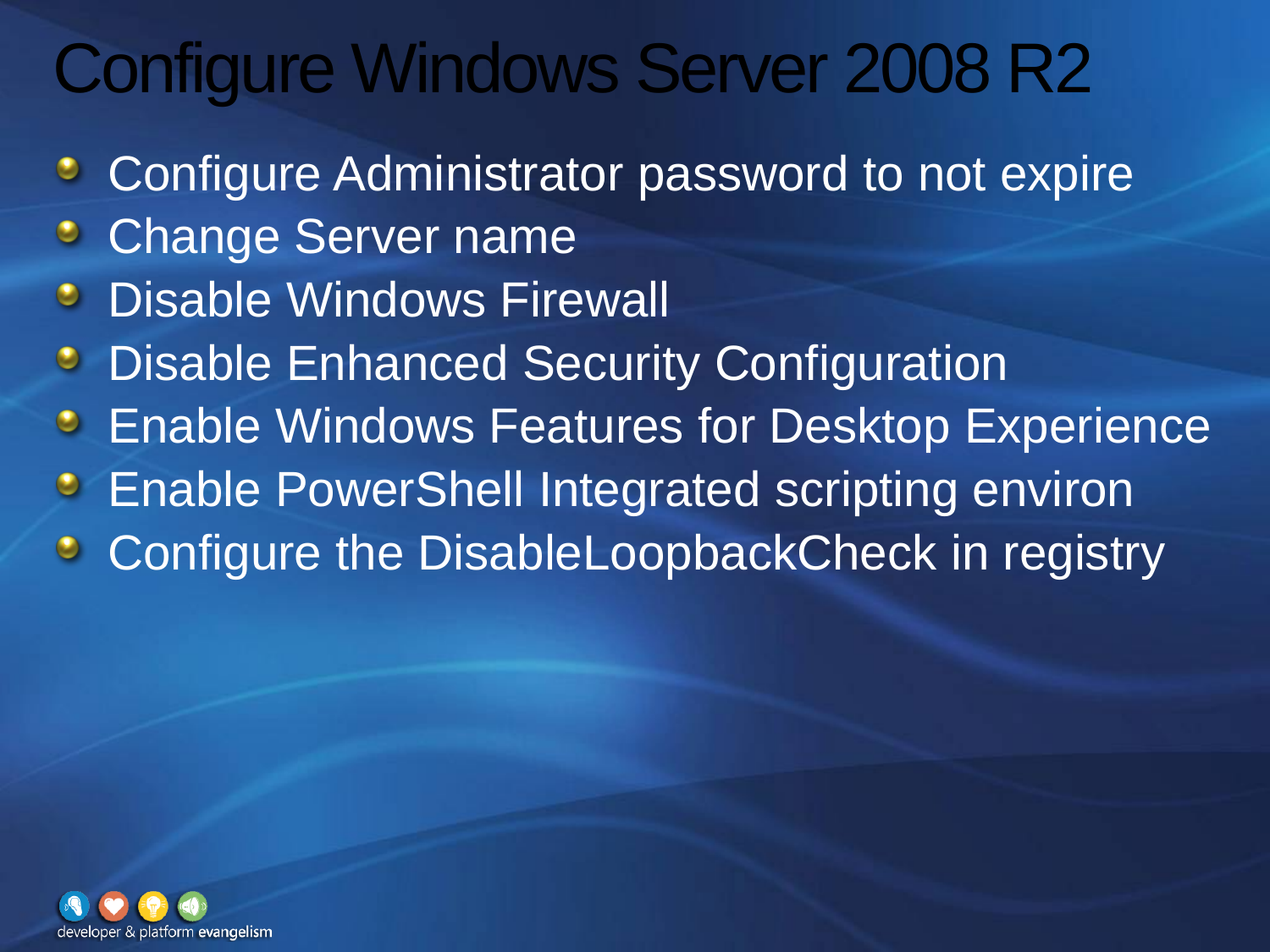

# Configure Windows Server 2008 R2
Configure Administrator password to not expire
Change Server name
Disable Windows Firewall
Disable Enhanced Security Configuration
Enable Windows Features for Desktop Experience
Enable PowerShell Integrated scripting environ
Configure the DisableLoopbackCheck in registry